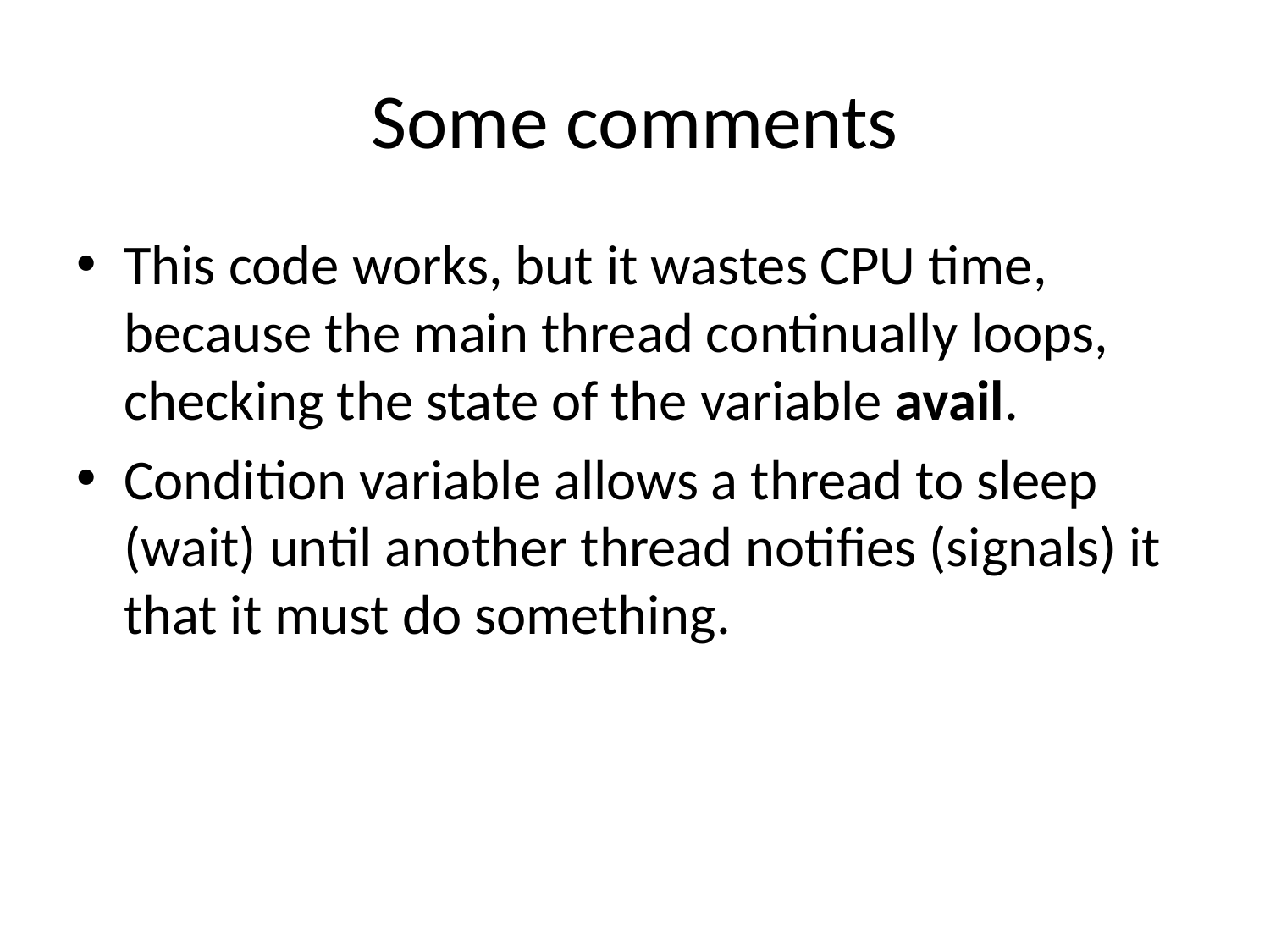

# Some comments
This code works, but it wastes CPU time, because the main thread continually loops, checking the state of the variable avail.
Condition variable allows a thread to sleep (wait) until another thread notifies (signals) it that it must do something.